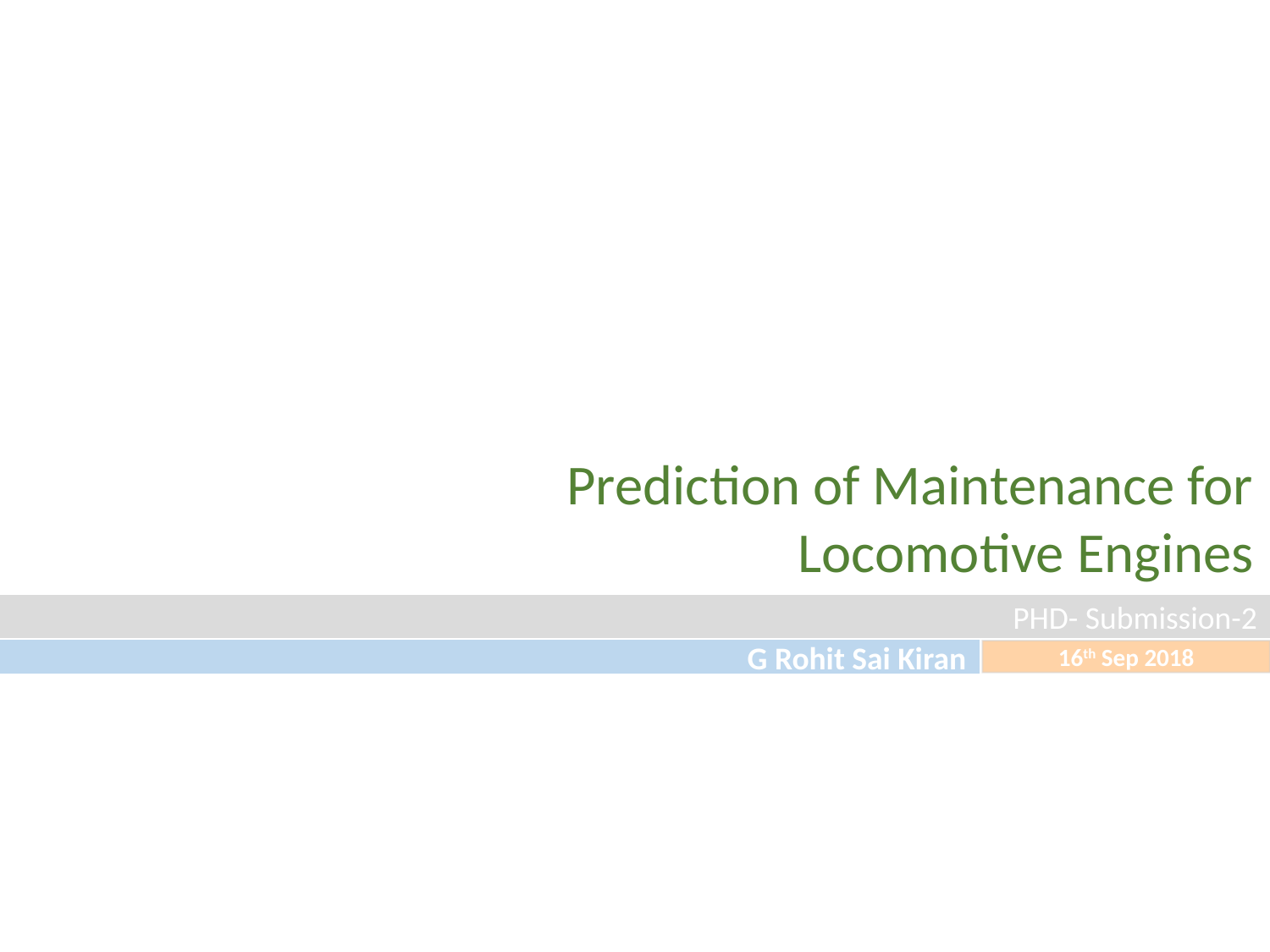

Prediction of Maintenance for
Locomotive Engines
PHD- Submission-2
G Rohit Sai Kiran
16th Sep 2018